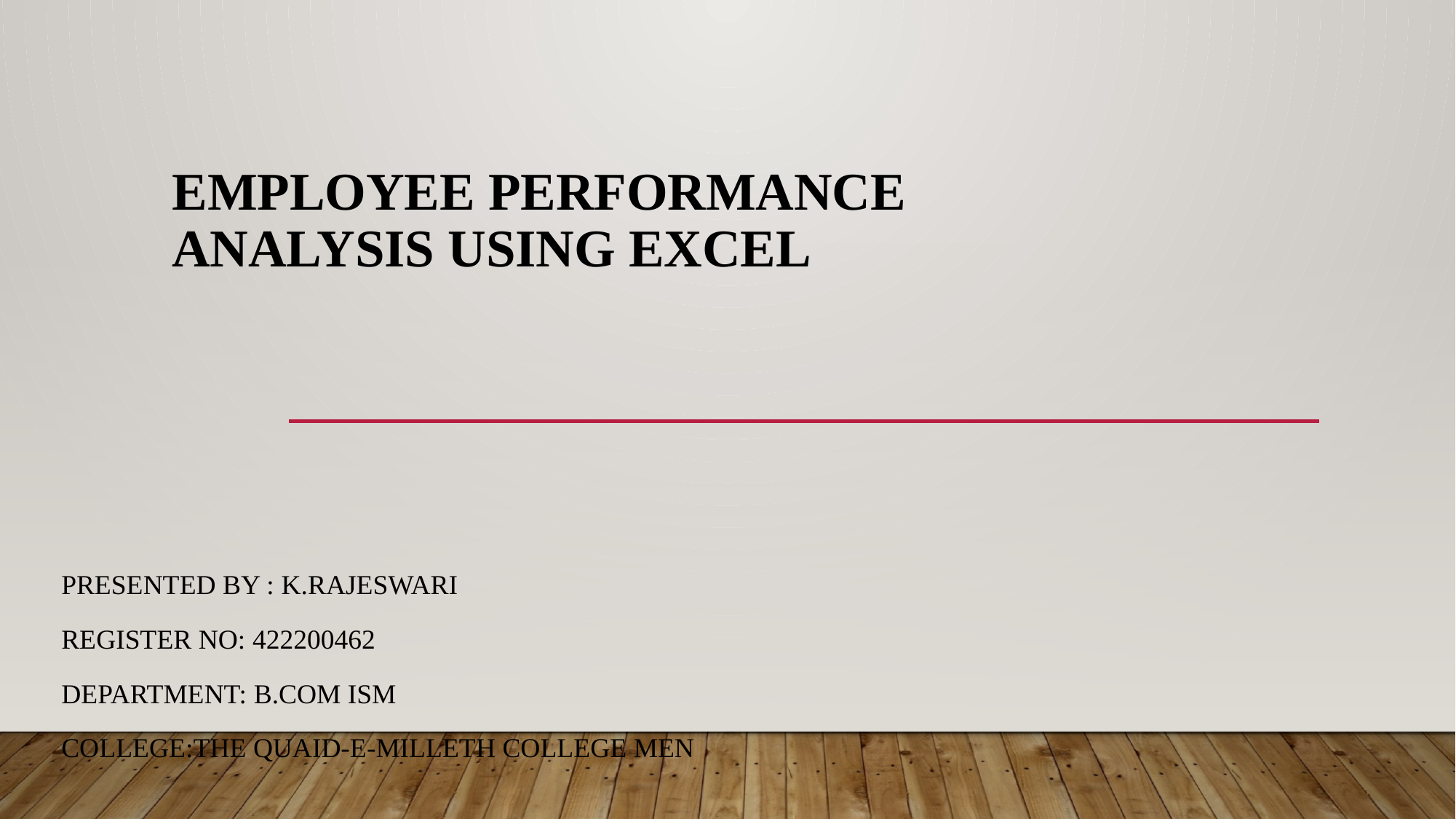

# Employee Performance Analysis Using Excel
PRESENTED BY : k.Rajeswari
REGISTER NO: 422200462
DEPARTMENT: b.com ism
COLLEGE:THE QUAID-E-MILLETH COLLEGE MEN